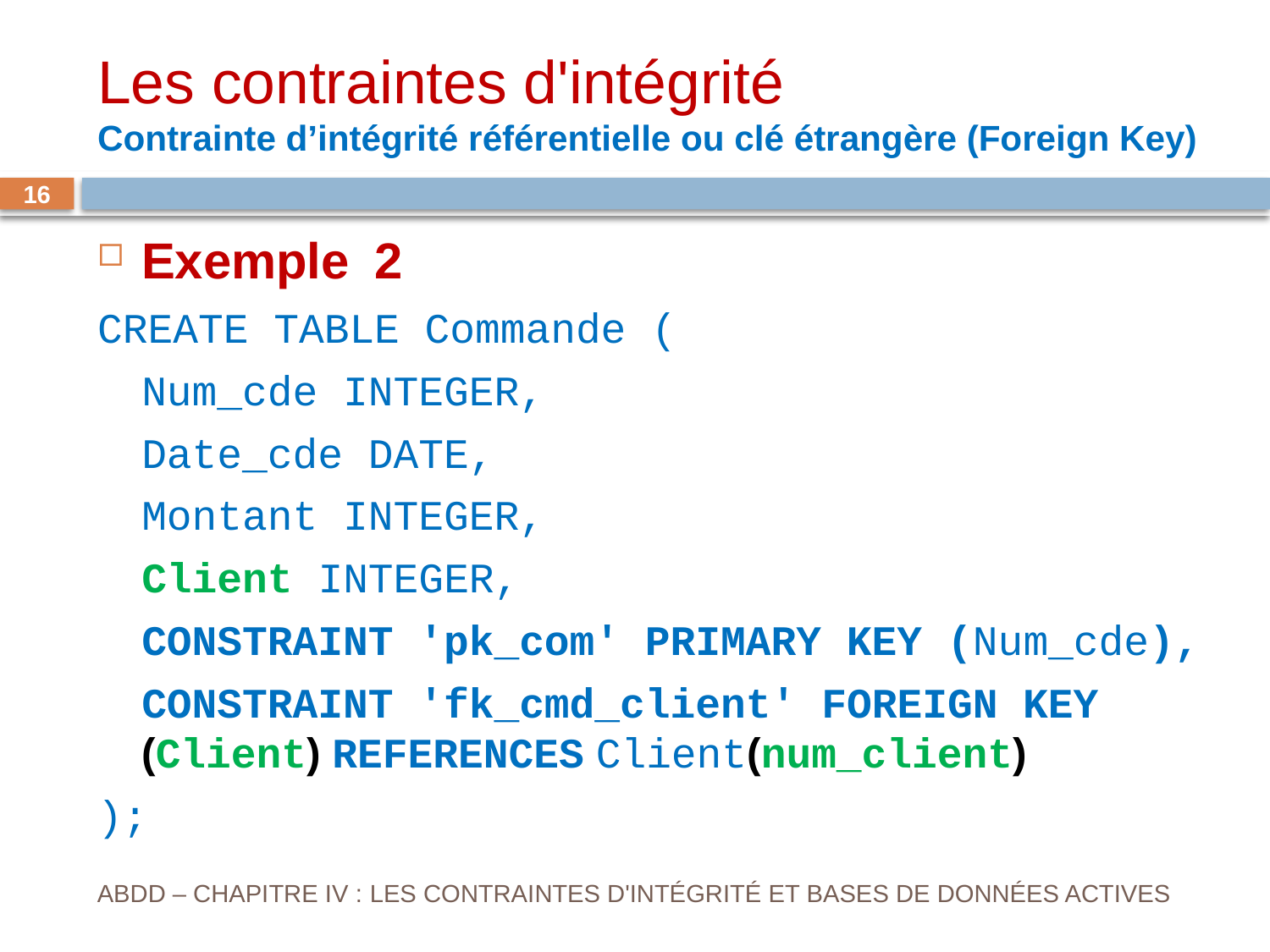

# Les contraintes d'intégrité Contrainte d’intégrité référentielle ou clé étrangère (Foreign Key)
16
Exemple 2
CREATE TABLE Commande (
	Num_cde INTEGER,
	Date_cde DATE,
	Montant INTEGER,
	Client INTEGER,
 	CONSTRAINT 'pk_com' PRIMARY KEY (Num_cde),
	CONSTRAINT 'fk_cmd_client' FOREIGN KEY (Client) REFERENCES Client(num_client)
);

ABDD – CHAPITRE IV : LES CONTRAINTES D'INTÉGRITÉ ET BASES DE DONNÉES ACTIVES